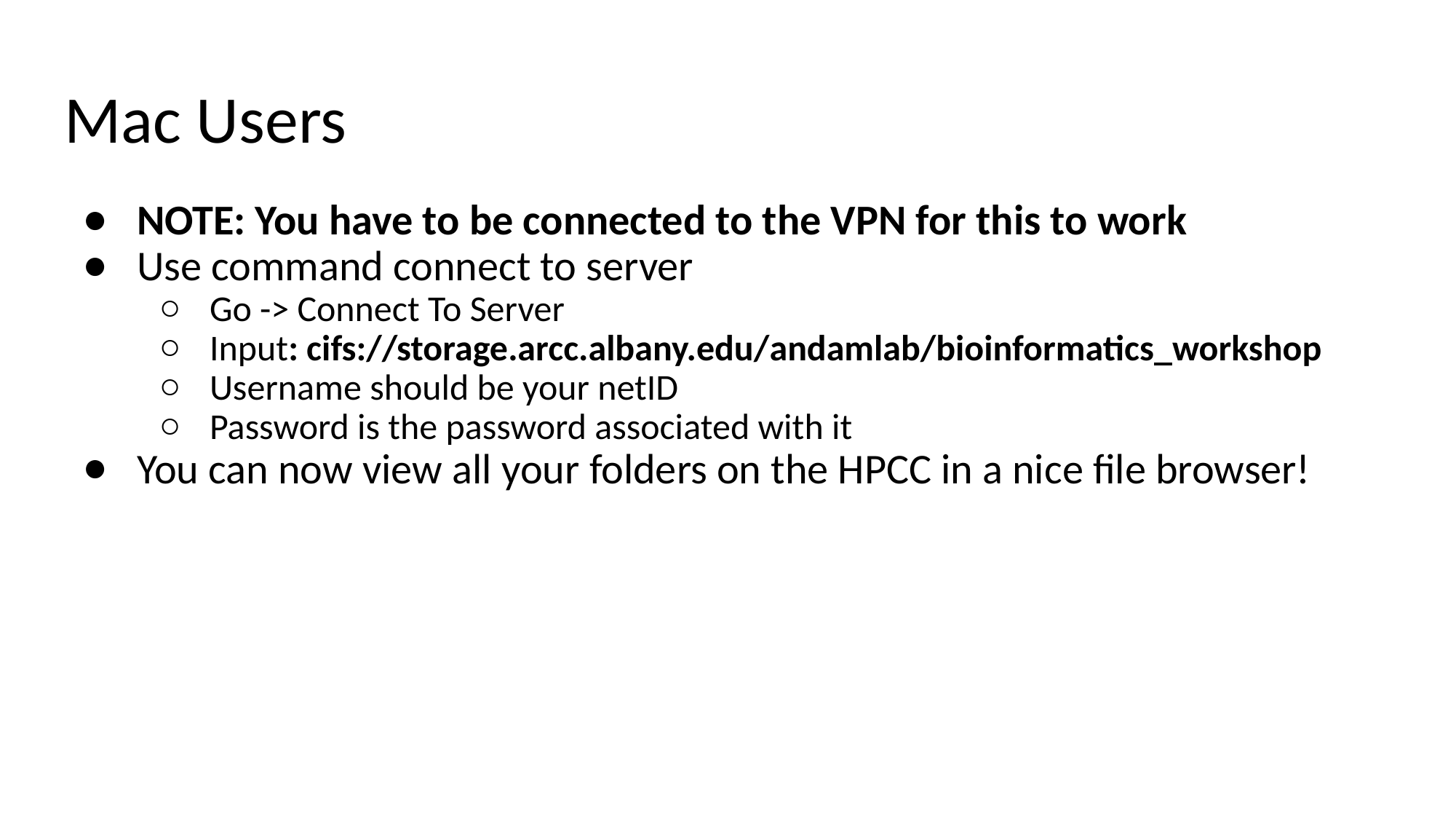

# Mac Users
NOTE: You have to be connected to the VPN for this to work
Use command connect to server
Go -> Connect To Server
Input: cifs://storage.arcc.albany.edu/andamlab/bioinformatics_workshop
Username should be your netID
Password is the password associated with it
You can now view all your folders on the HPCC in a nice file browser!